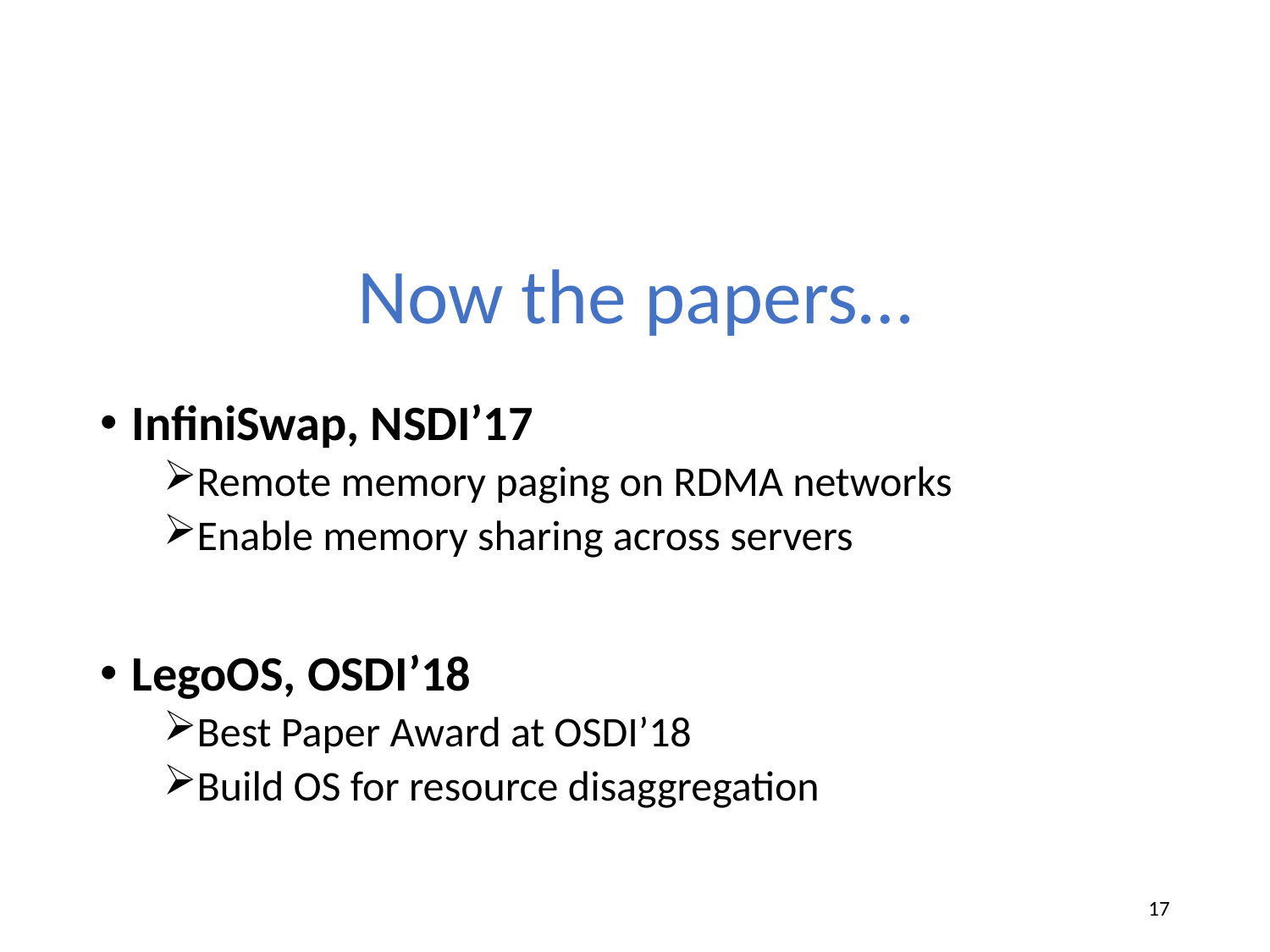

# Now the papers…
InfiniSwap, NSDI’17
Remote memory paging on RDMA networks
Enable memory sharing across servers

LegoOS, OSDI’18
Best Paper Award at OSDI’18
Build OS for resource disaggregation
17